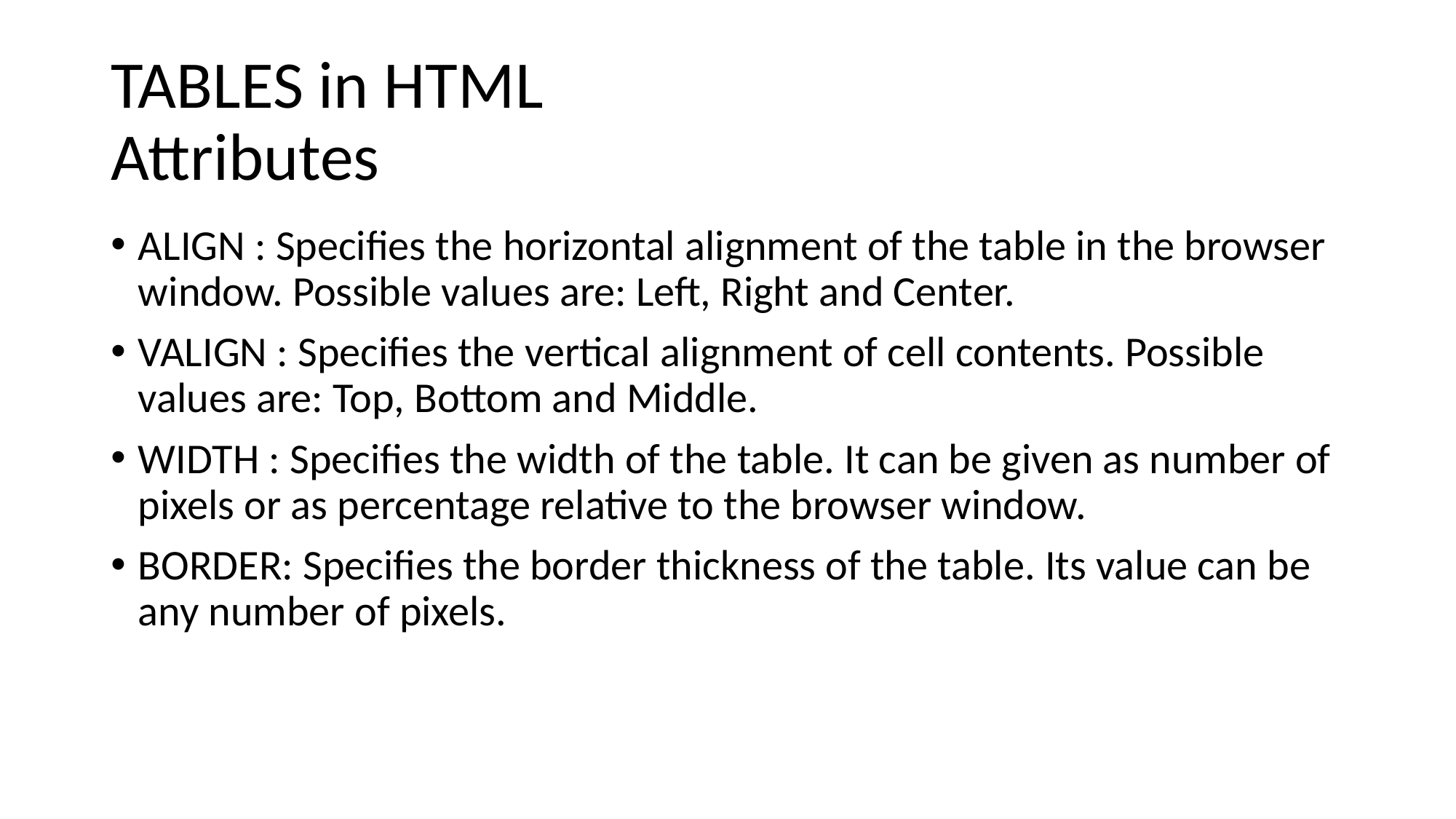

# TABLES in HTML Attributes
ALIGN : Specifies the horizontal alignment of the table in the browser window. Possible values are: Left, Right and Center.
VALIGN : Specifies the vertical alignment of cell contents. Possible values are: Top, Bottom and Middle.
WIDTH : Specifies the width of the table. It can be given as number of pixels or as percentage relative to the browser window.
BORDER: Specifies the border thickness of the table. Its value can be  any number of pixels.